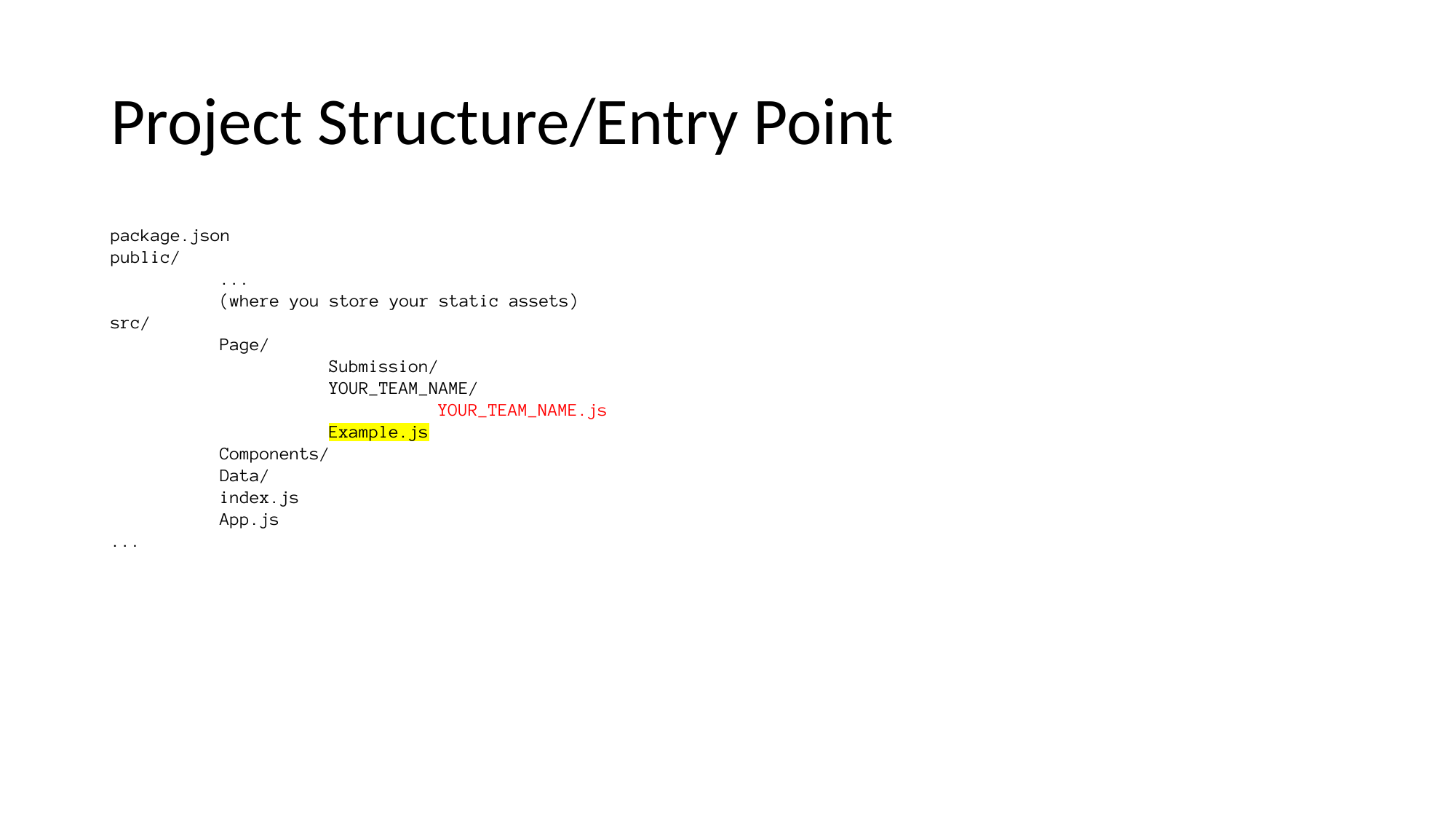

# Project Structure/Entry Point
package.json
public/
	...
	(where you store your static assets)
src/
	Page/
		Submission/
		YOUR_TEAM_NAME/
			YOUR_TEAM_NAME.js
		Example.js
	Components/
	Data/
	index.js
	App.js
...